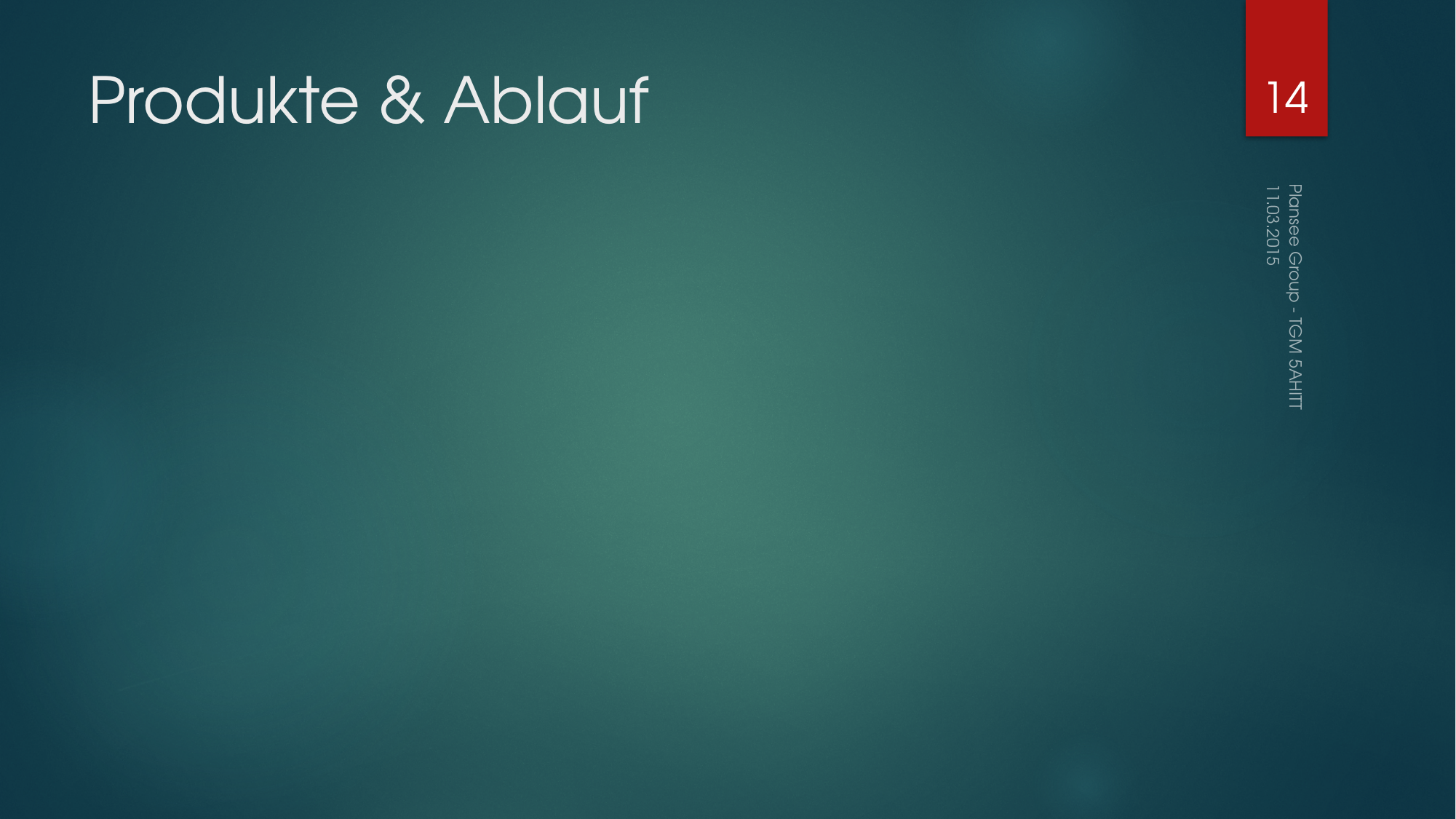

14
# Produkte & Ablauf
11.03.2015

Plansee Group - TGM 5AHITT